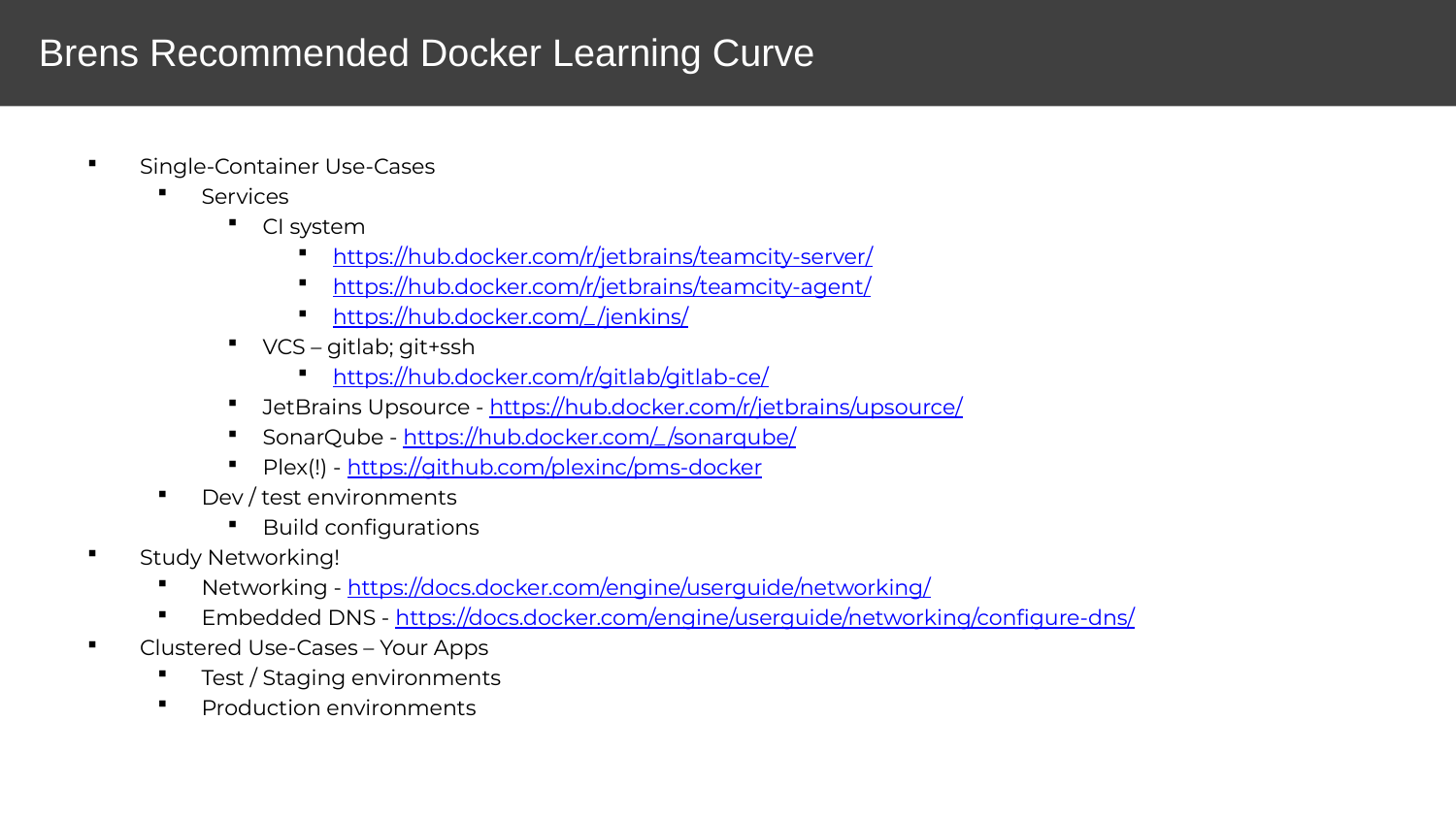

# Brens Recommended Docker Learning Curve
Single-Container Use-Cases
Services
CI system
https://hub.docker.com/r/jetbrains/teamcity-server/
https://hub.docker.com/r/jetbrains/teamcity-agent/
https://hub.docker.com/_/jenkins/
VCS – gitlab; git+ssh
https://hub.docker.com/r/gitlab/gitlab-ce/
JetBrains Upsource - https://hub.docker.com/r/jetbrains/upsource/
SonarQube - https://hub.docker.com/_/sonarqube/
Plex(!) - https://github.com/plexinc/pms-docker
Dev / test environments
Build configurations
Study Networking!
Networking - https://docs.docker.com/engine/userguide/networking/
Embedded DNS - https://docs.docker.com/engine/userguide/networking/configure-dns/
Clustered Use-Cases – Your Apps
Test / Staging environments
Production environments